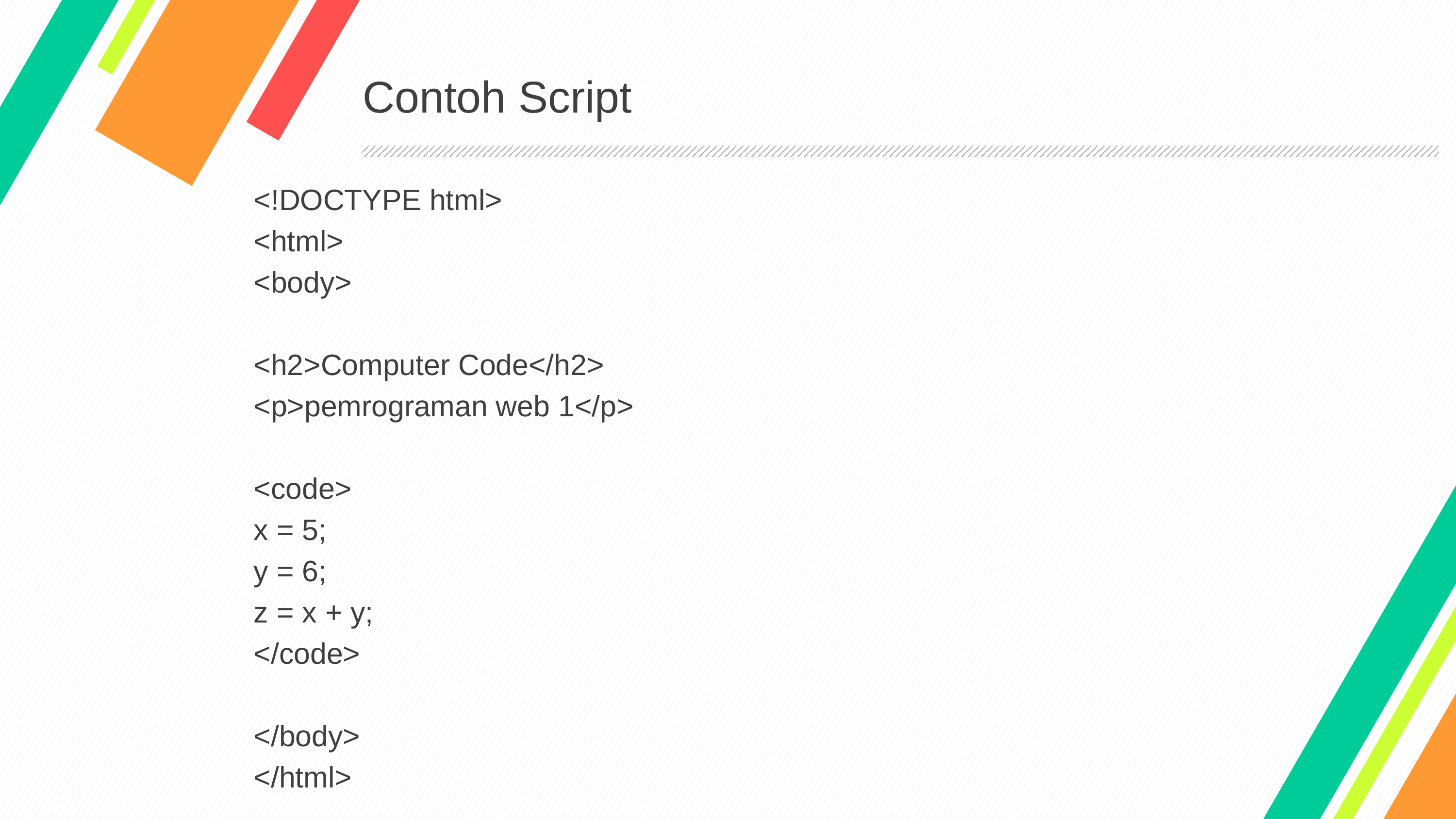

# Contoh Script
<!DOCTYPE html>
<html>
<body>

<h2>Computer Code</h2>
<p>pemrograman web 1</p>

<code>
x = 5;
y = 6;
z = x + y;
</code>

</body>
</html>